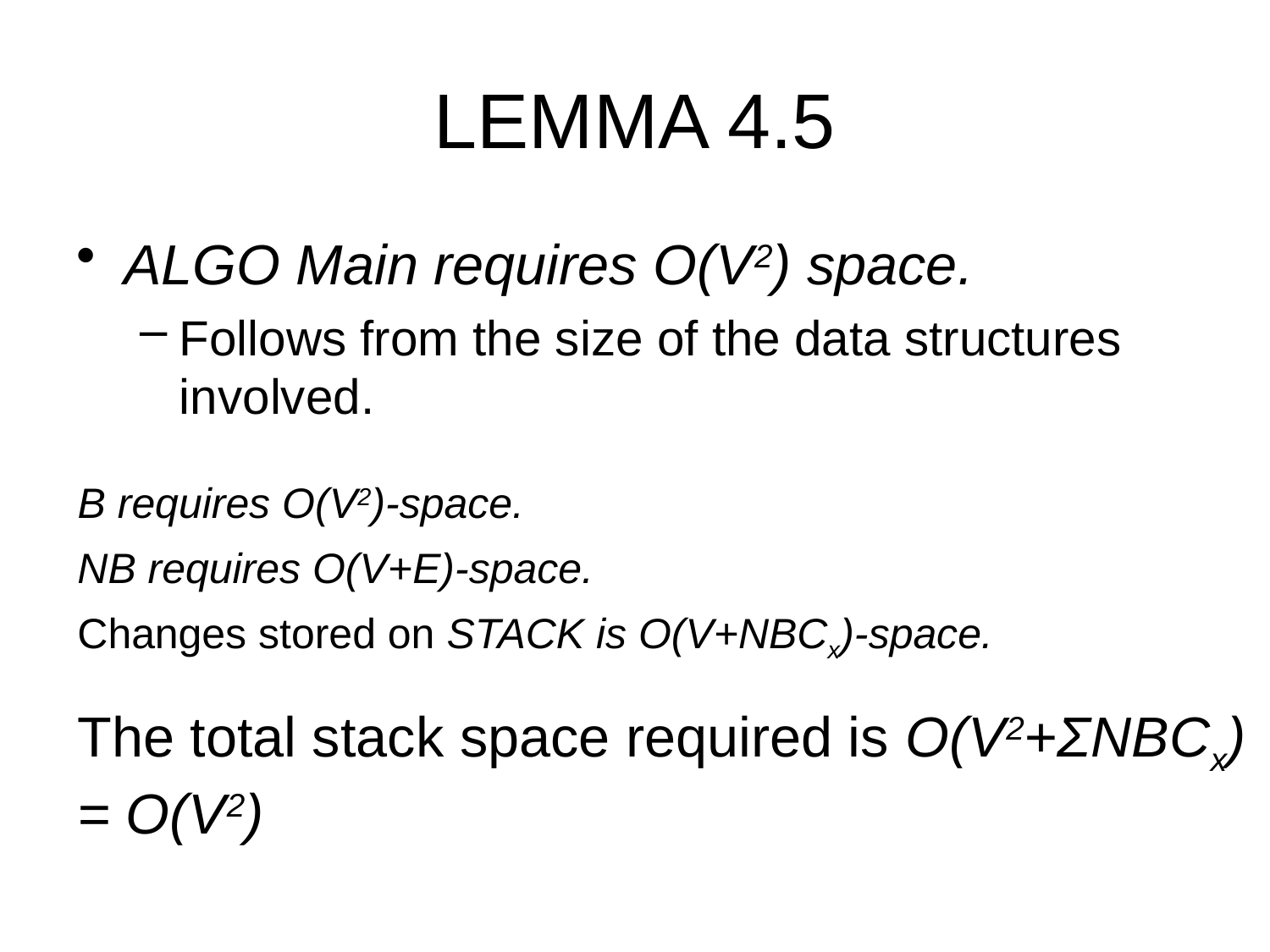

# LEMMA 4.5
ALGO Main requires O(V2) space.
Follows from the size of the data structures involved.
B requires O(V2)-space.
NB requires O(V+E)-space.
Changes stored on STACK is O(V+NBCx)-space.
The total stack space required is O(V2+ΣNBCx)
= O(V2)